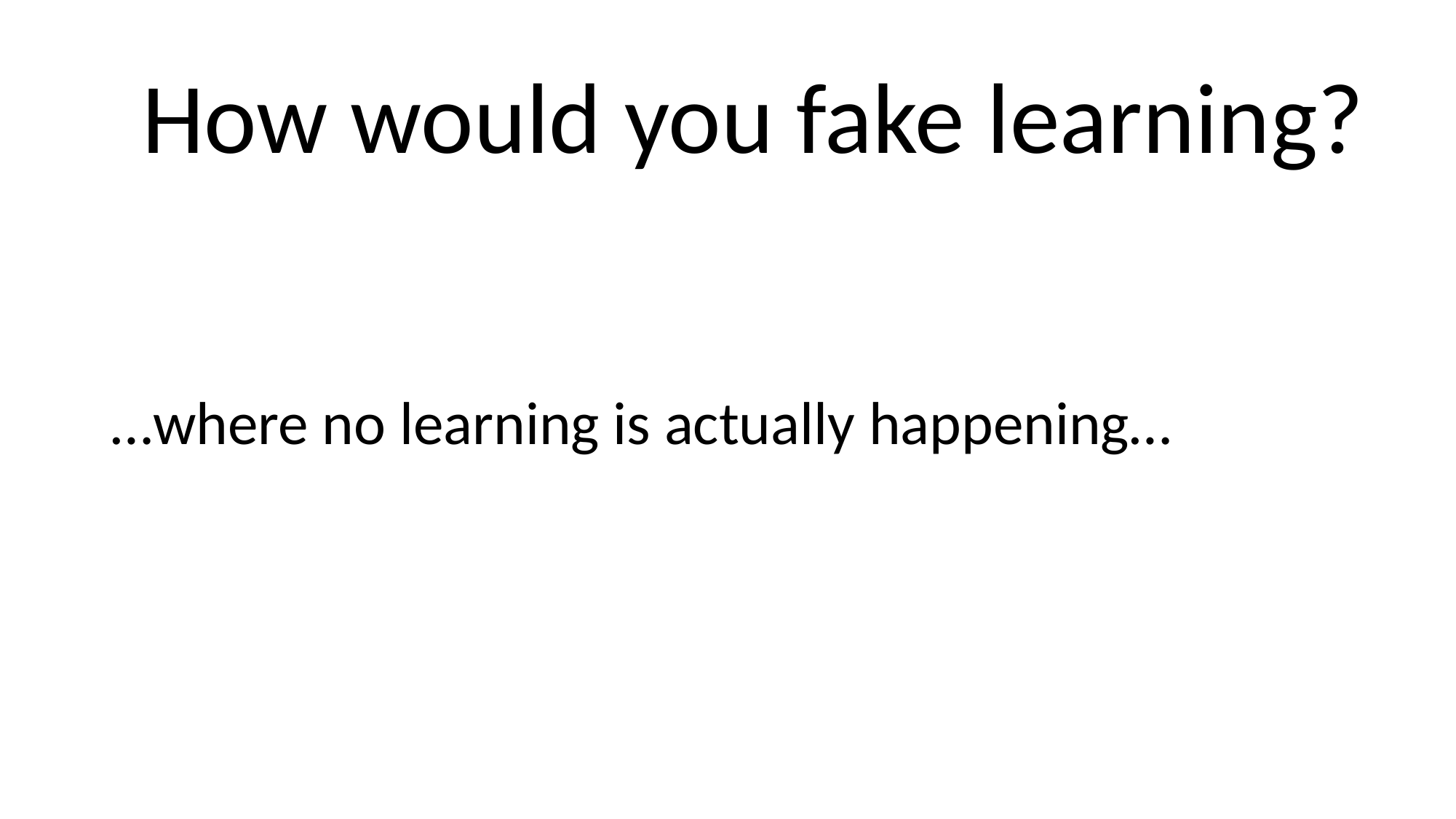

# How would you fake learning?

…where no learning is actually happening…